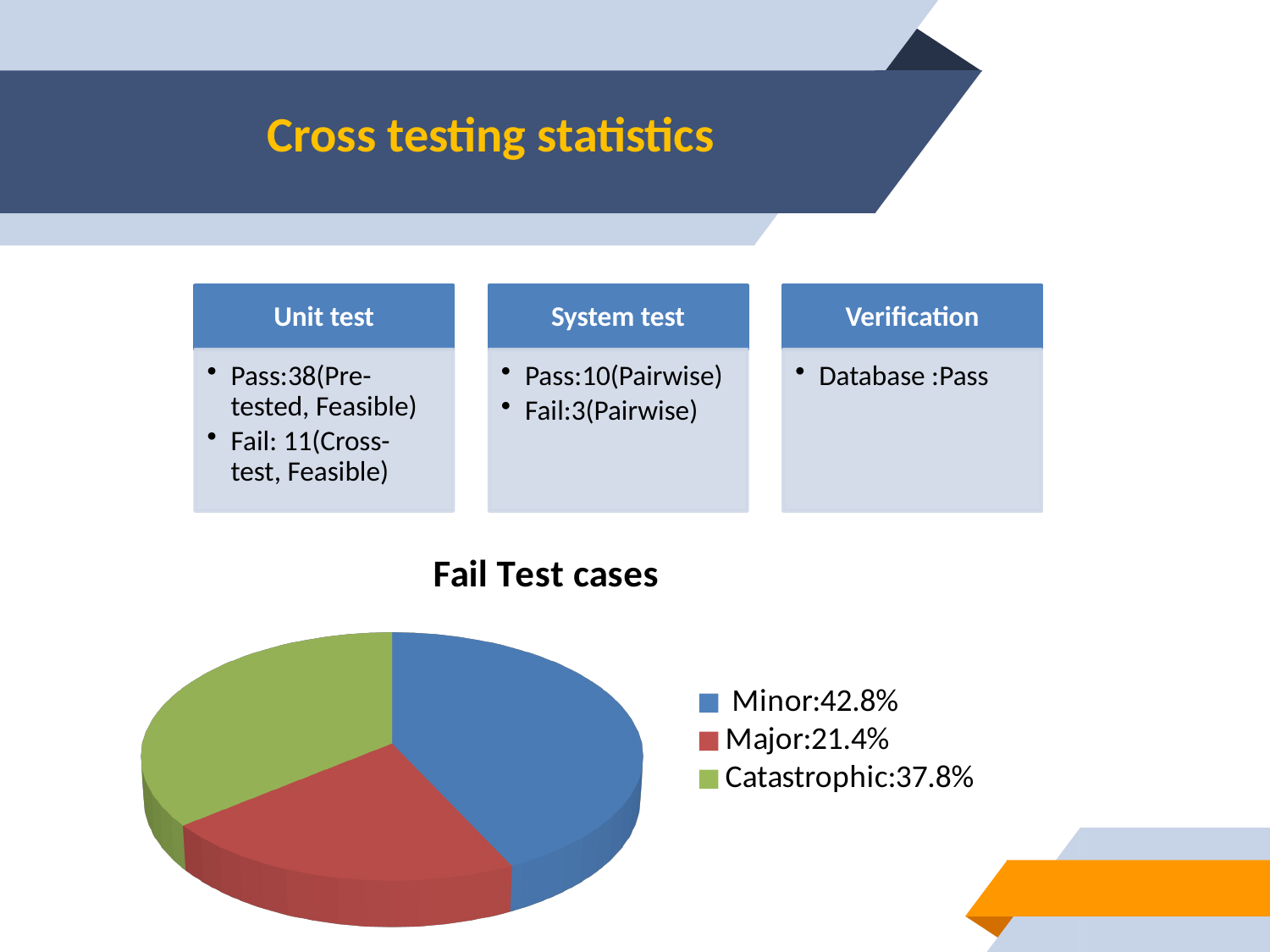

Cross testing statistics
Unit test
Pass:38(Pre-tested, Feasible)
Fail: 11(Cross-test, Feasible)
System test
Pass:10(Pairwise)
Fail:3(Pairwise)
Verification
Database :Pass

[unsupported chart]